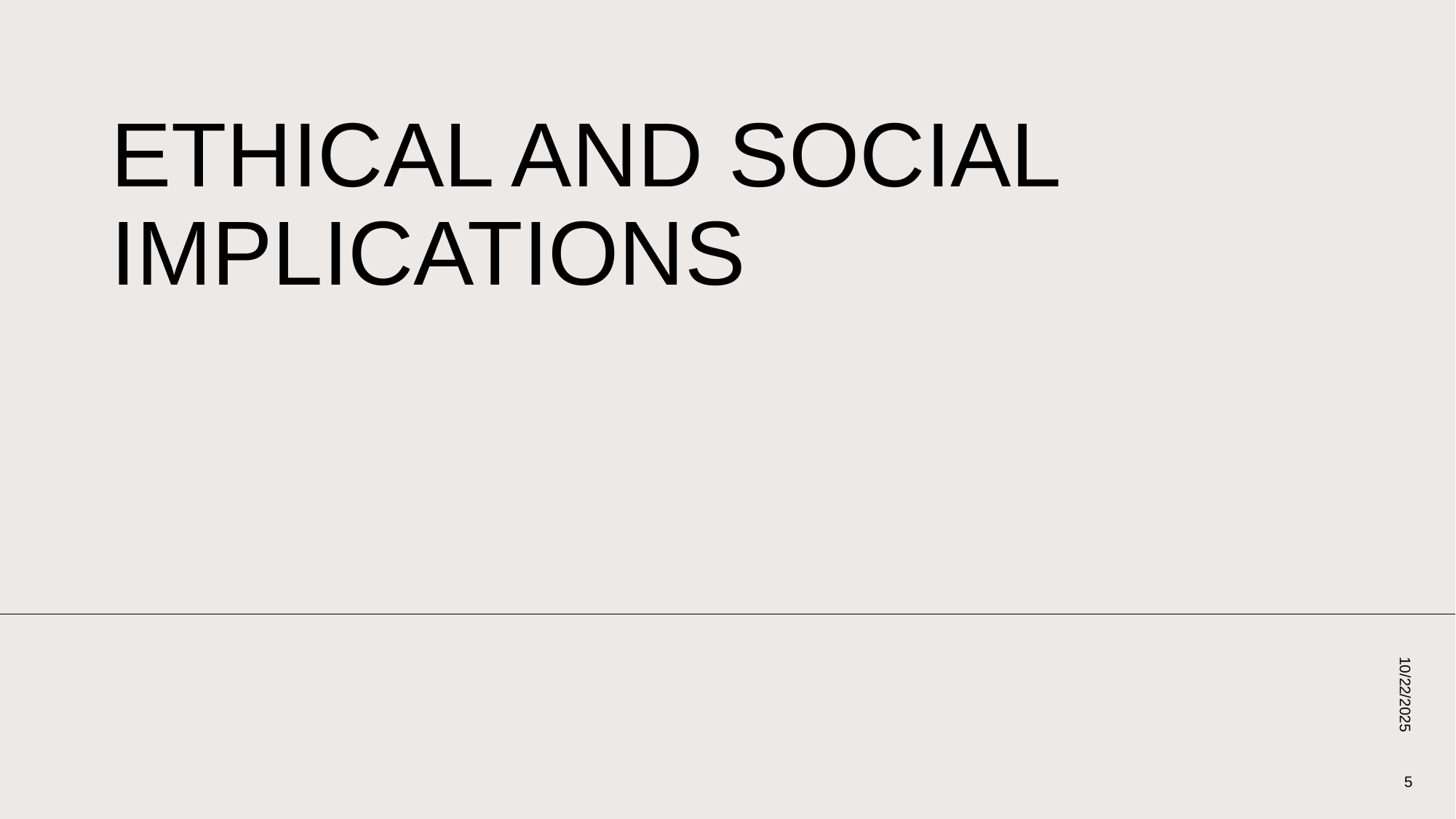

# Ethical and Social Implications

10/22/2025
5